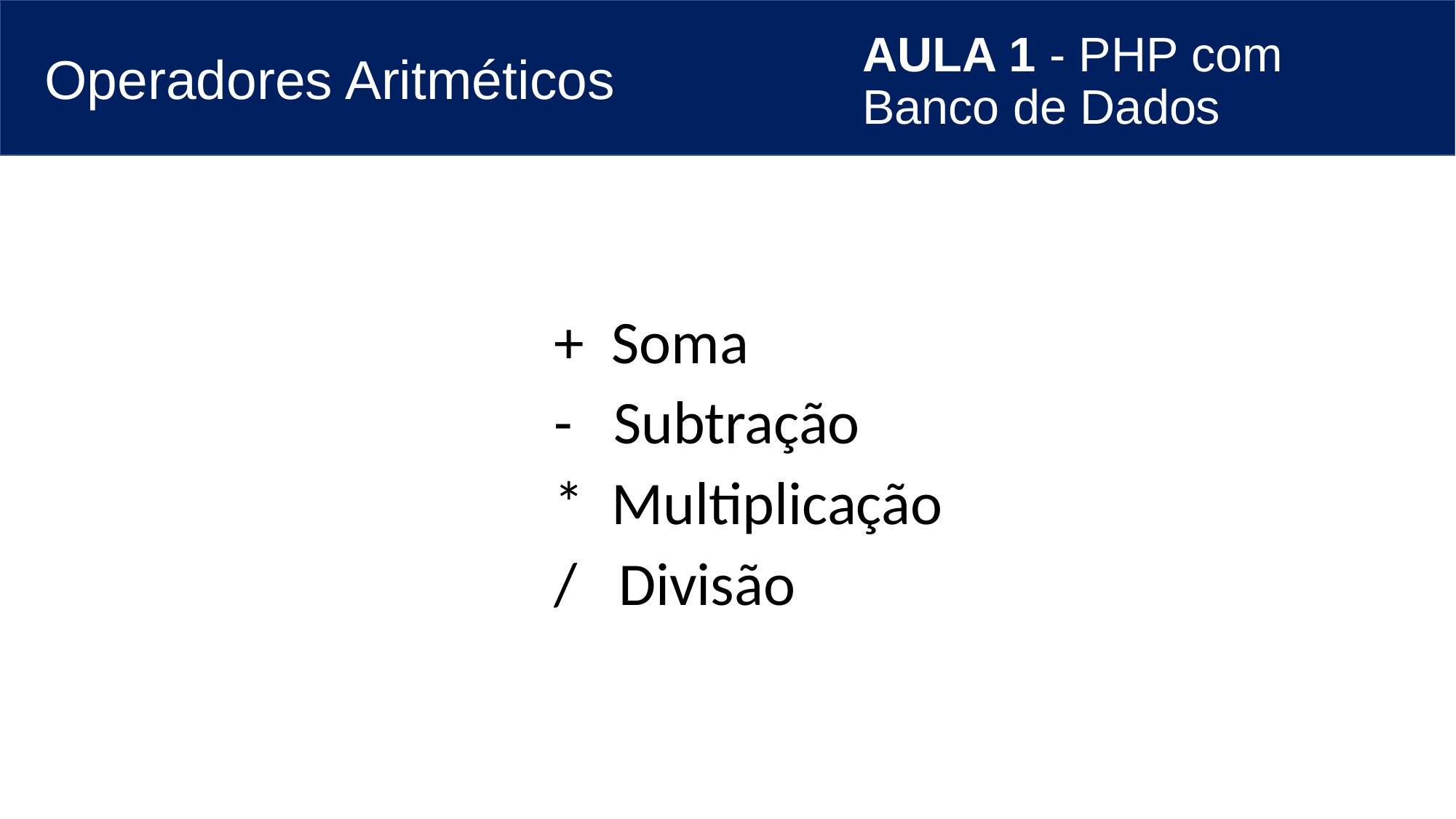

Operadores Aritméticos
# AULA 1 - PHP com Banco de Dados
 +  Soma
 -   Subtração
 *  Multiplicação
 /   Divisão